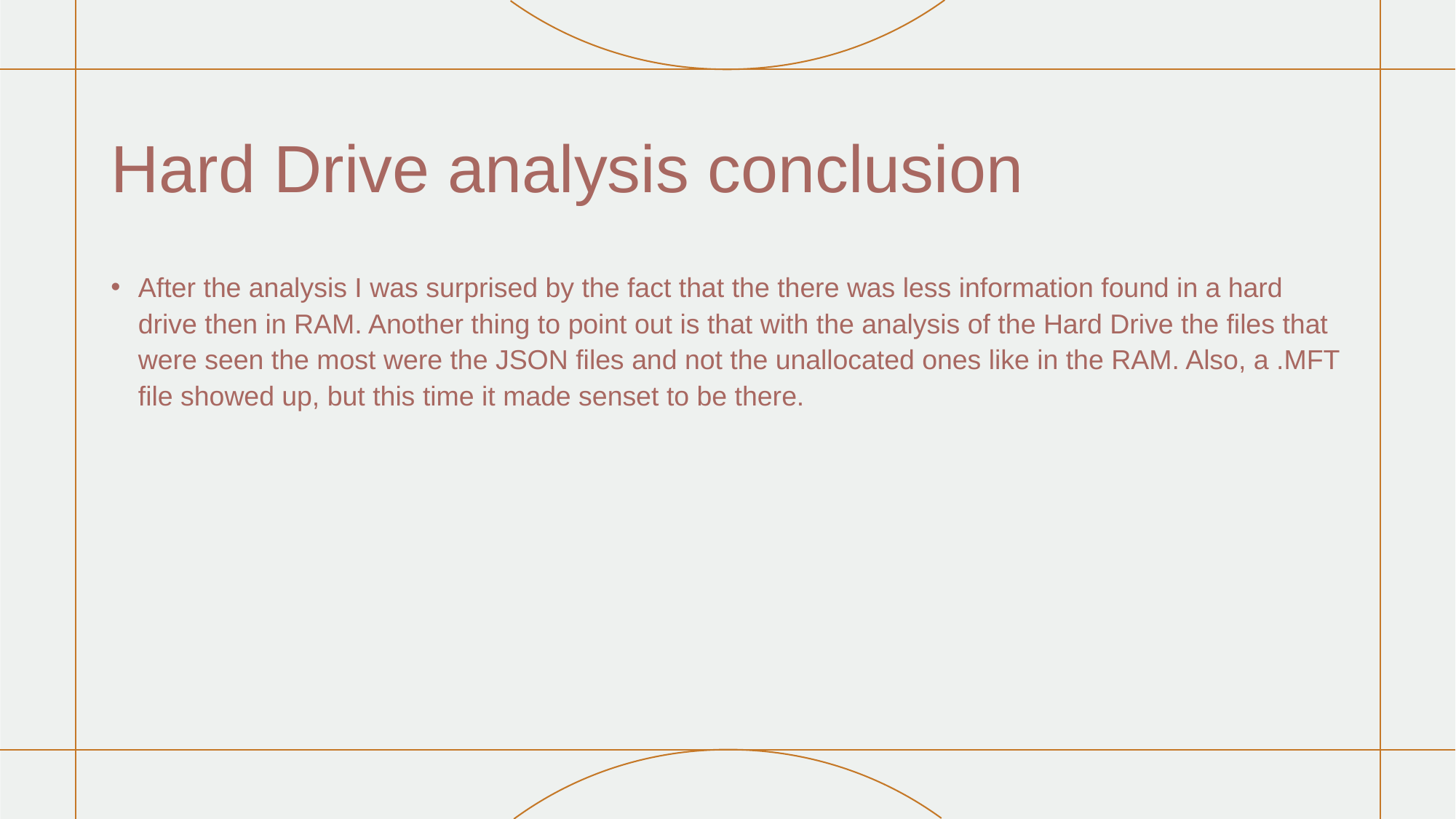

# Hard Drive analysis conclusion
After the analysis I was surprised by the fact that the there was less information found in a hard drive then in RAM. Another thing to point out is that with the analysis of the Hard Drive the files that were seen the most were the JSON files and not the unallocated ones like in the RAM. Also, a .MFT file showed up, but this time it made senset to be there.